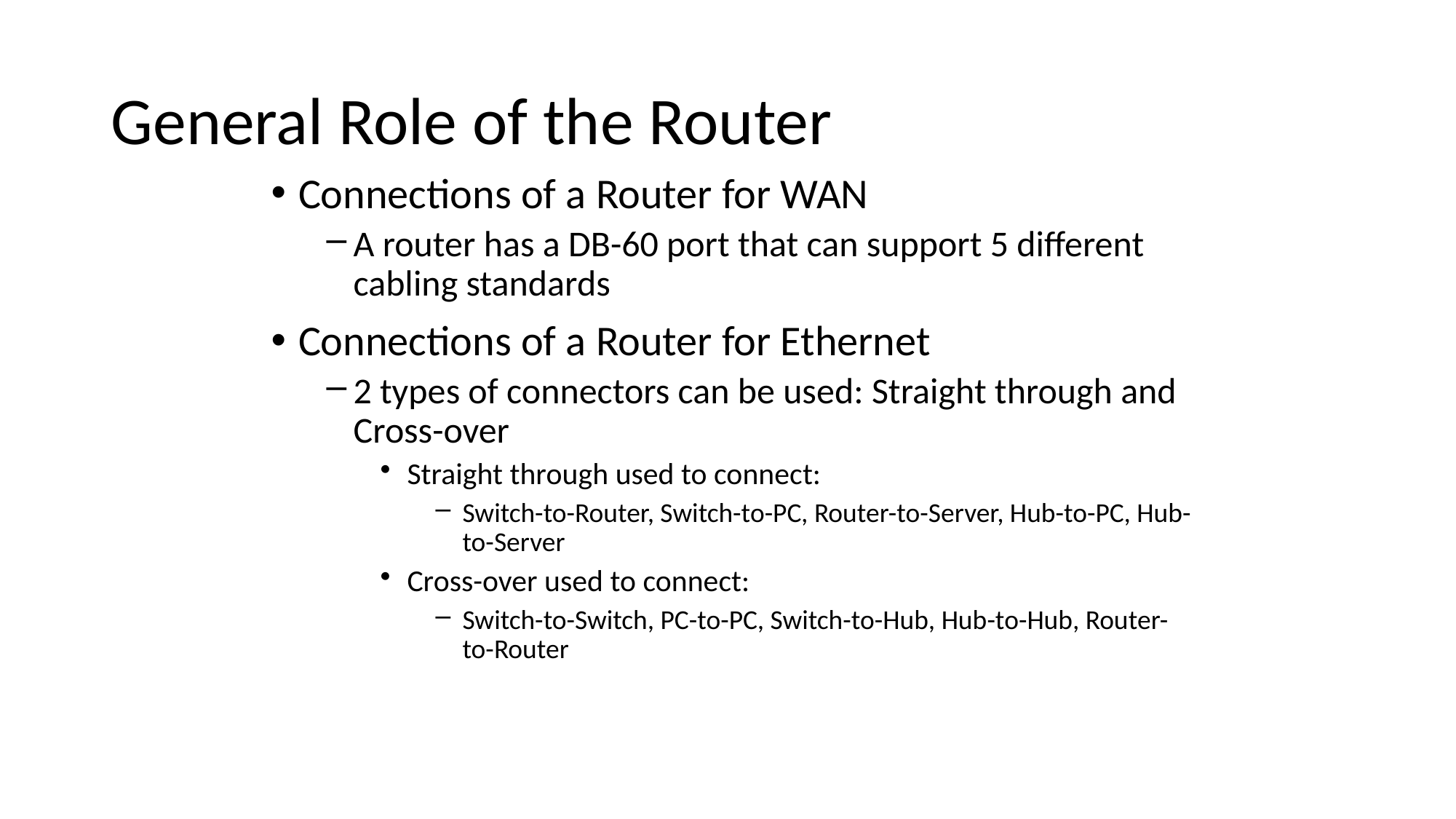

# General Role of the Router
Connections of a Router for WAN
A router has a DB-60 port that can support 5 different cabling standards
Connections of a Router for Ethernet
2 types of connectors can be used: Straight through and Cross-over
Straight through used to connect:
Switch-to-Router, Switch-to-PC, Router-to-Server, Hub-to-PC, Hub-to-Server
Cross-over used to connect:
Switch-to-Switch, PC-to-PC, Switch-to-Hub, Hub-to-Hub, Router-to-Router